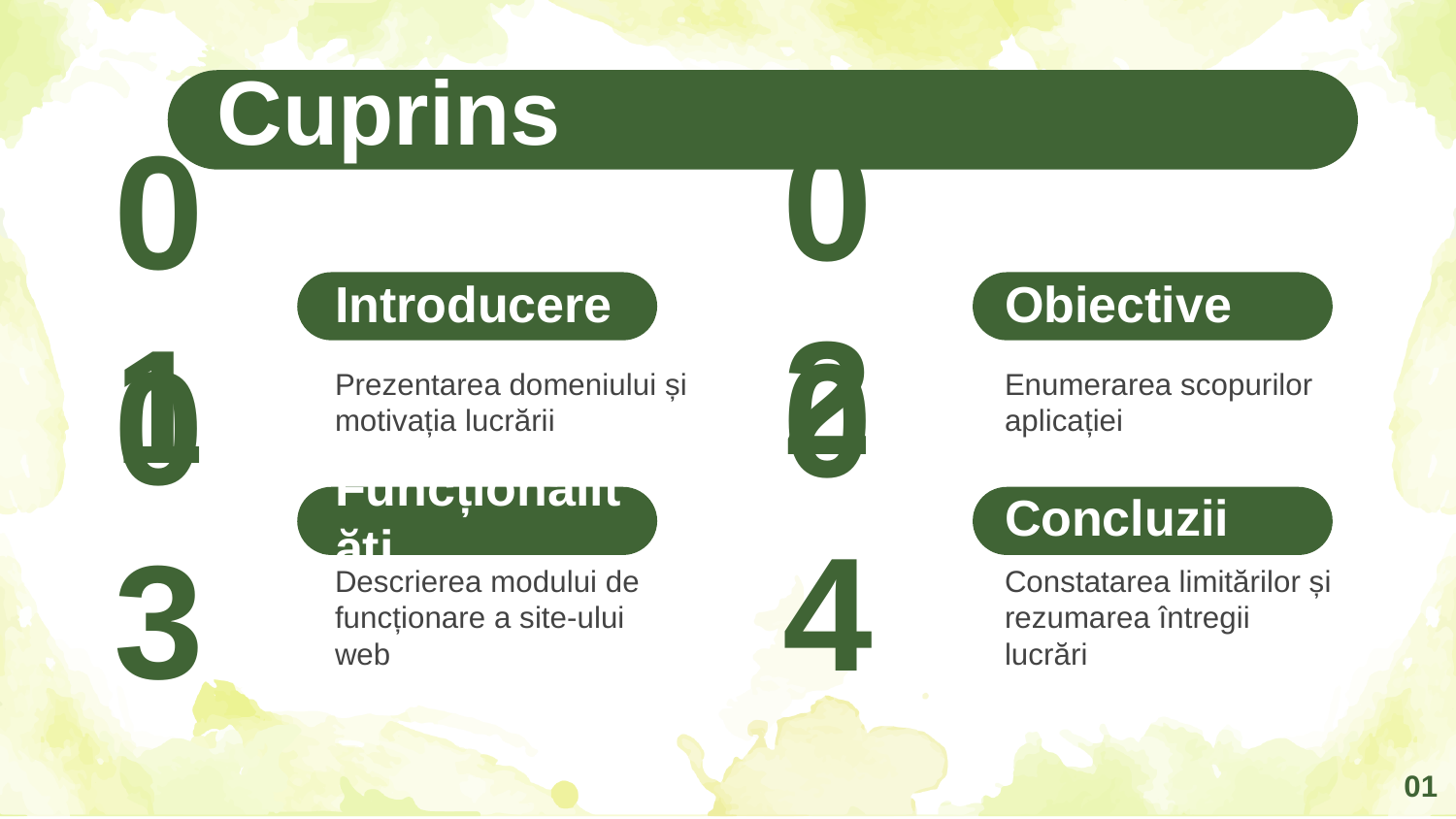

Cuprins
02
01

Introducere

Obiective
Prezentarea domeniului și motivația lucrării
Enumerarea scopurilor aplicației
04
03
Funcționalități
Concluzii

Descrierea modului de funcționare a site-ului web
Constatarea limitărilor și rezumarea întregii lucrări
01